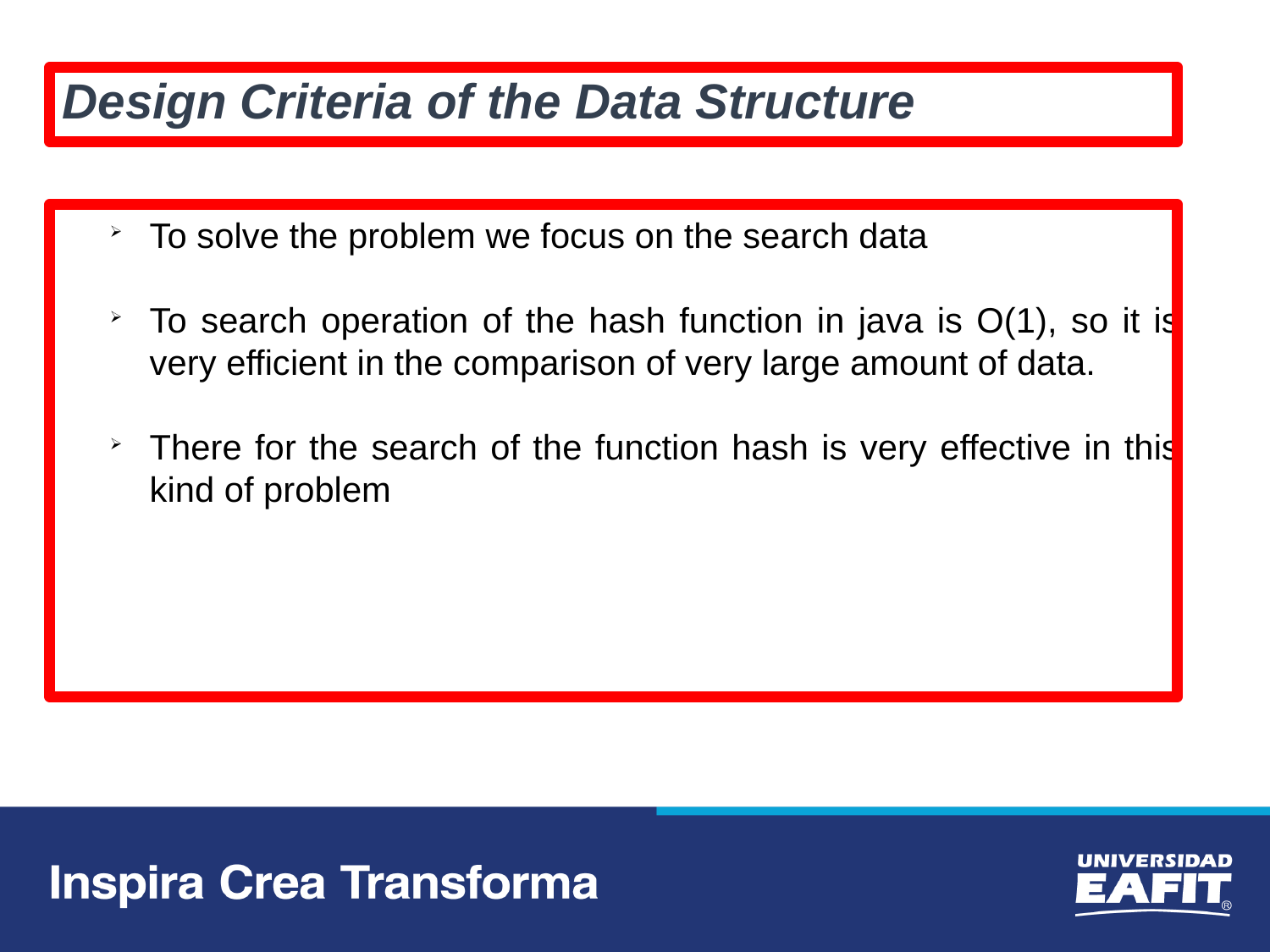

Design Criteria of the Data Structure

To solve the problem we focus on the search data

To search operation of the hash function in java is O(1), so it is very efficient in the comparison of very large amount of data.

There for the search of the function hash is very effective in this kind of problem